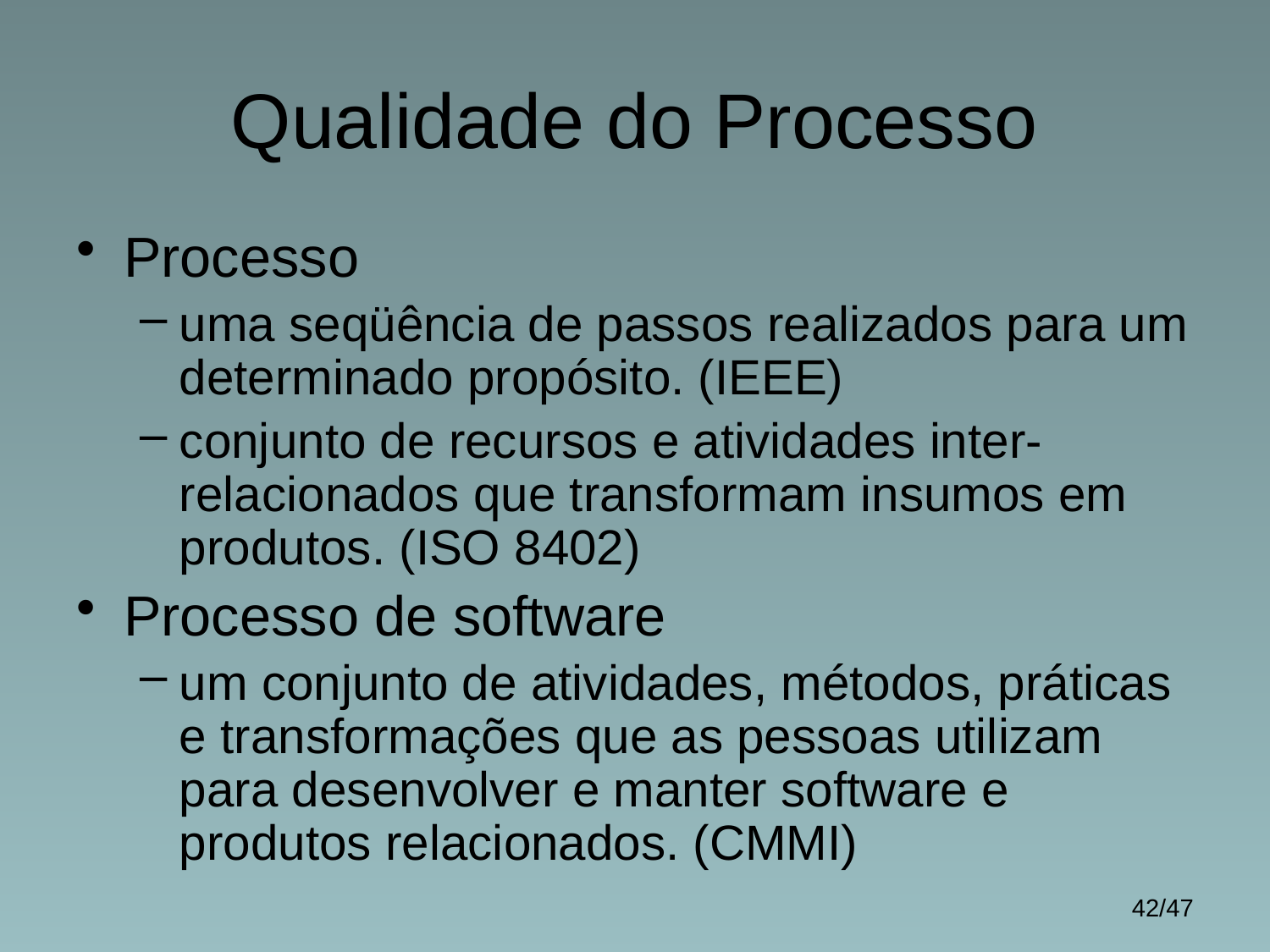

# Qualidade do Processo
Processo
uma seqüência de passos realizados para um determinado propósito. (IEEE)
conjunto de recursos e atividades inter-relacionados que transformam insumos em produtos. (ISO 8402)
Processo de software
um conjunto de atividades, métodos, práticas e transformações que as pessoas utilizam para desenvolver e manter software e produtos relacionados. (CMMI)
42/47